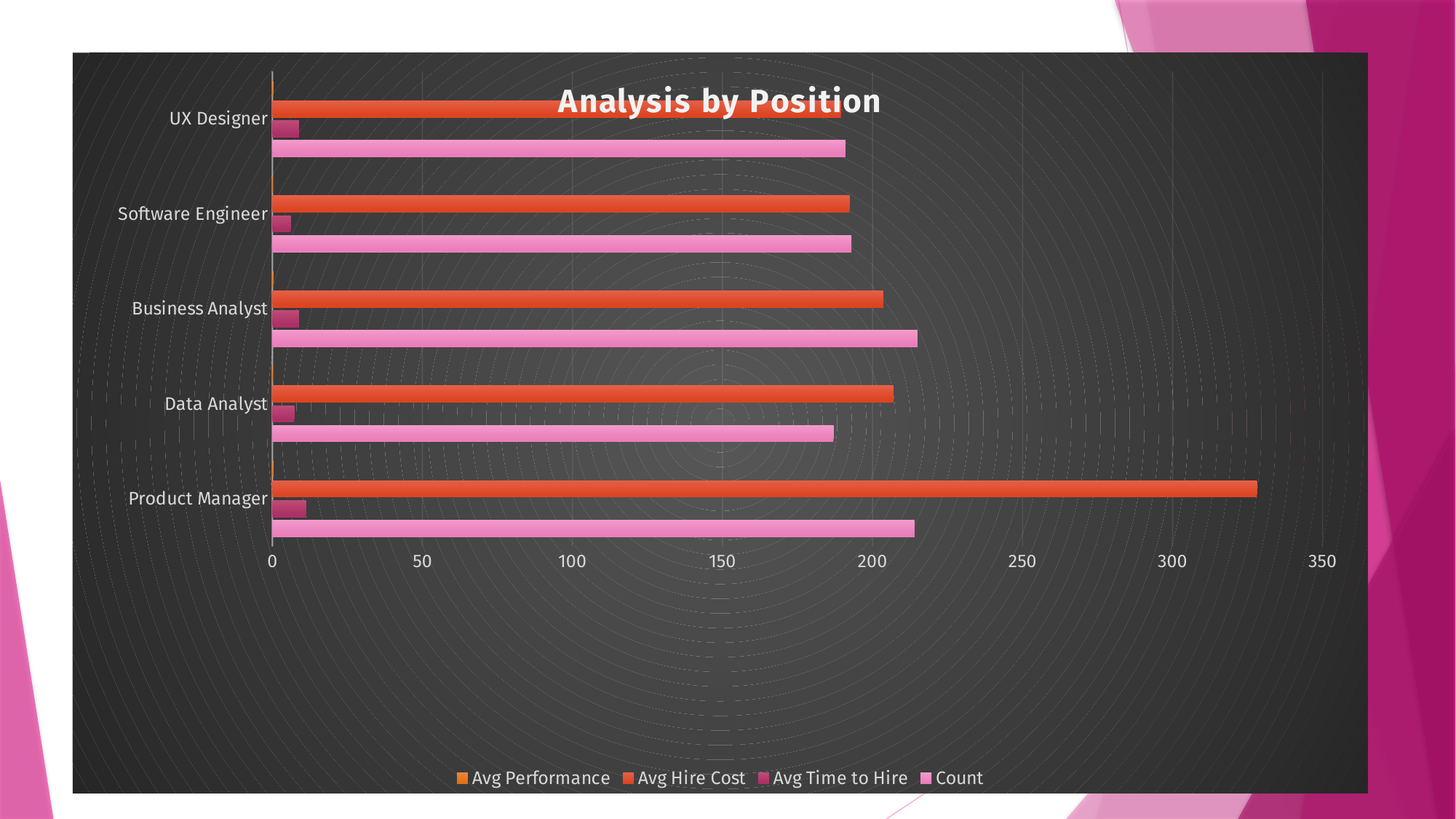

### Chart: Analysis by Position

| Category | Count | Avg Time to Hire | Avg Hire Cost | Avg Performance |
|---|---|---|---|---|
| Product Manager | 214.0 | 11.228971962616823 | 328.10350467289715 | 0.37850467289719625 |
| Data Analyst | 187.0 | 7.2994652406417115 | 206.956256684492 | 0.1925133689839572 |
| Business Analyst | 215.0 | 8.883720930232558 | 203.58153488372093 | 0.23255813953488372 |
| Software Engineer | 193.0 | 6.119170984455959 | 192.31860103626943 | 0.17098445595854922 |
| UX Designer | 191.0 | 8.848167539267015 | 189.48931937172773 | 0.2513089005235602 |